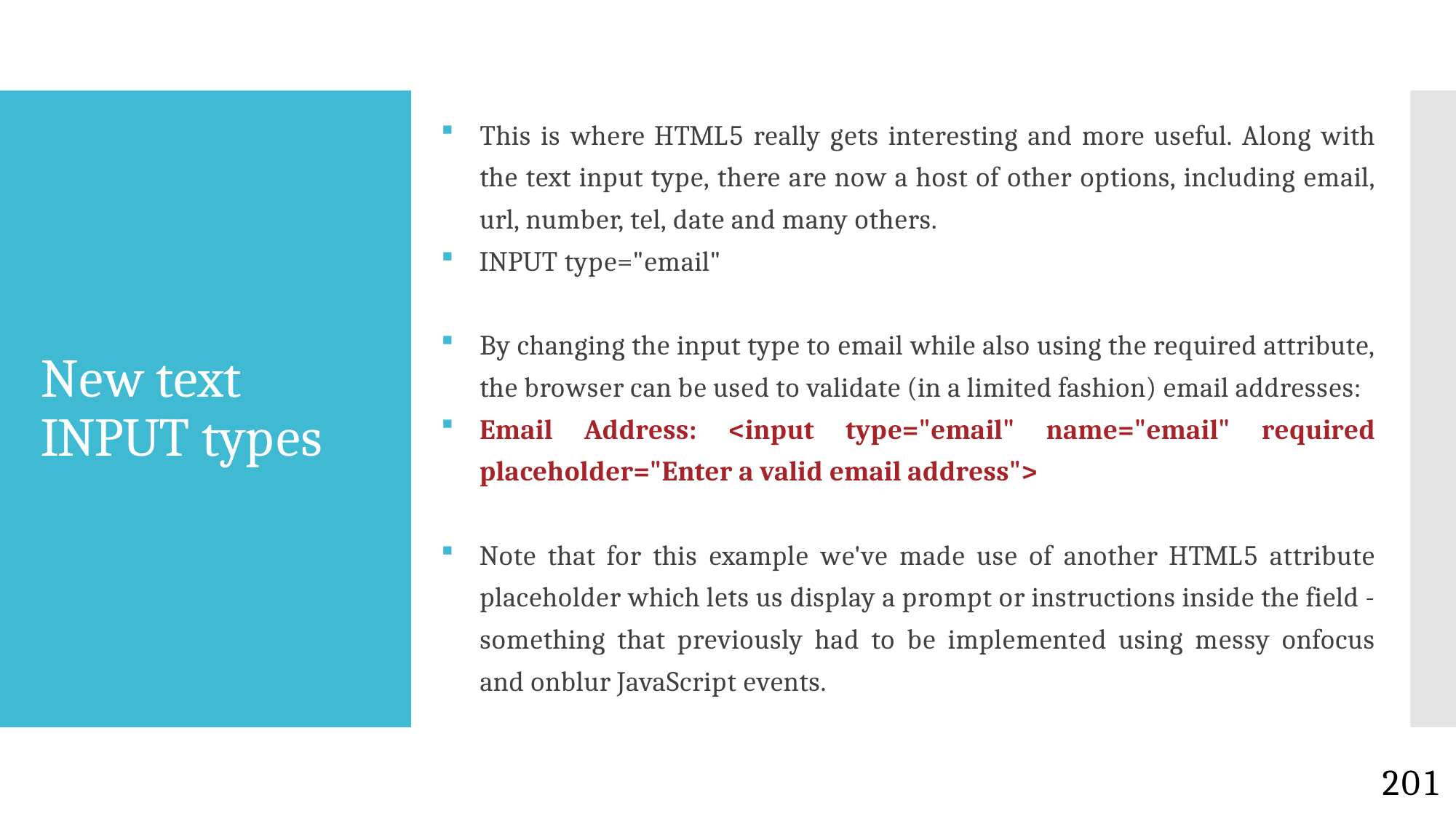

This is where HTML5 really gets interesting and more useful. Along with the text input type, there are now a host of other options, including email, url, number, tel, date and many others.
INPUT type="email"

By changing the input type to email while also using the required attribute, the browser can be used to validate (in a limited fashion) email addresses:
Email Address: <input type="email" name="email" required placeholder="Enter a valid email address">

Note that for this example we've made use of another HTML5 attribute placeholder which lets us display a prompt or instructions inside the field - something that previously had to be implemented using messy onfocus and onblur JavaScript events.
# New text INPUT types
201